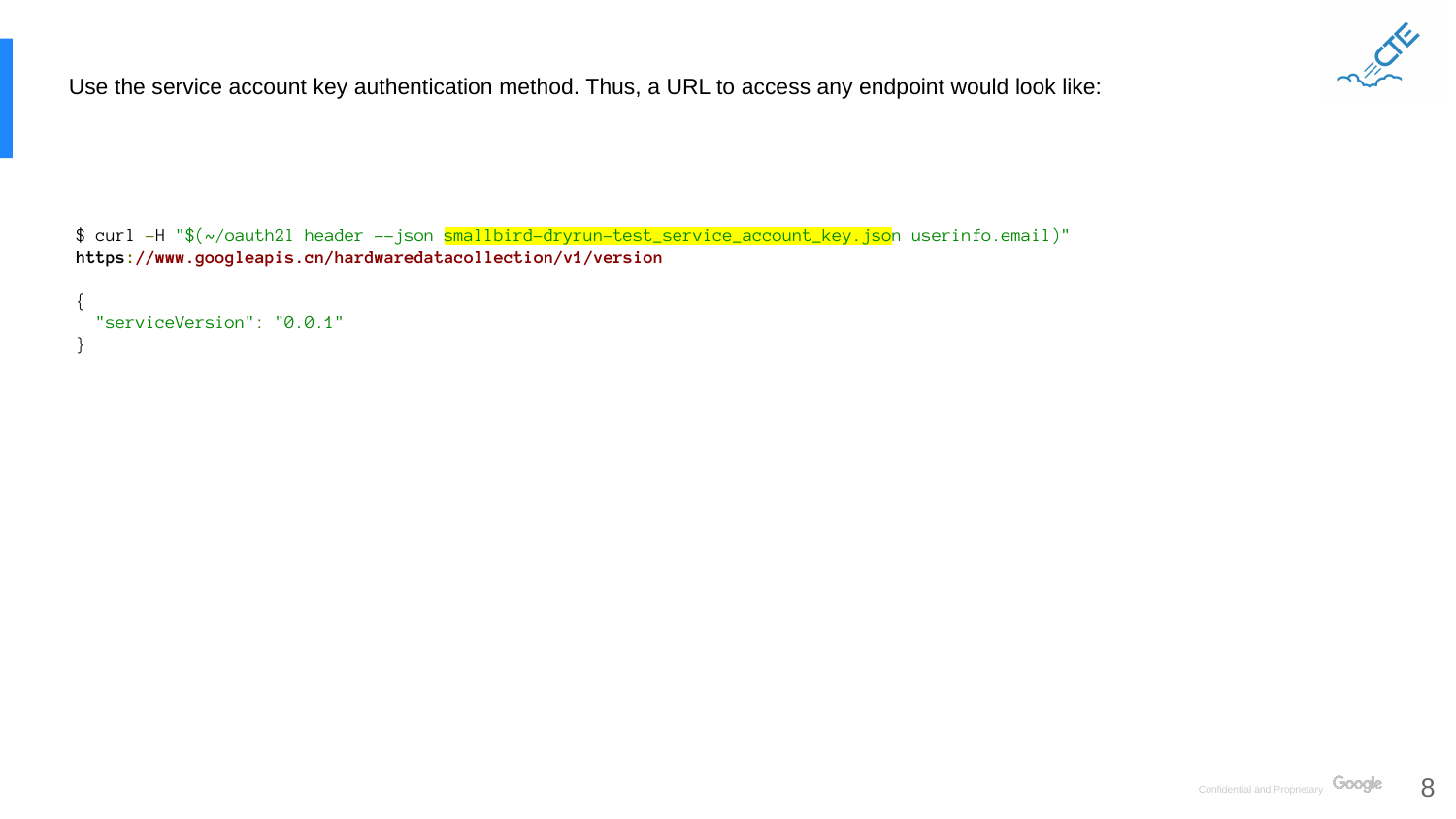

# Use the service account key authentication method. Thus, a URL to access any endpoint would look like:
$ curl -H "$(~/oauth2l header --json smallbird-dryrun-test_service_account_key.json userinfo.email)" https://www.googleapis.cn/hardwaredatacollection/v1/version

{
  "serviceVersion": "0.0.1"
}
8